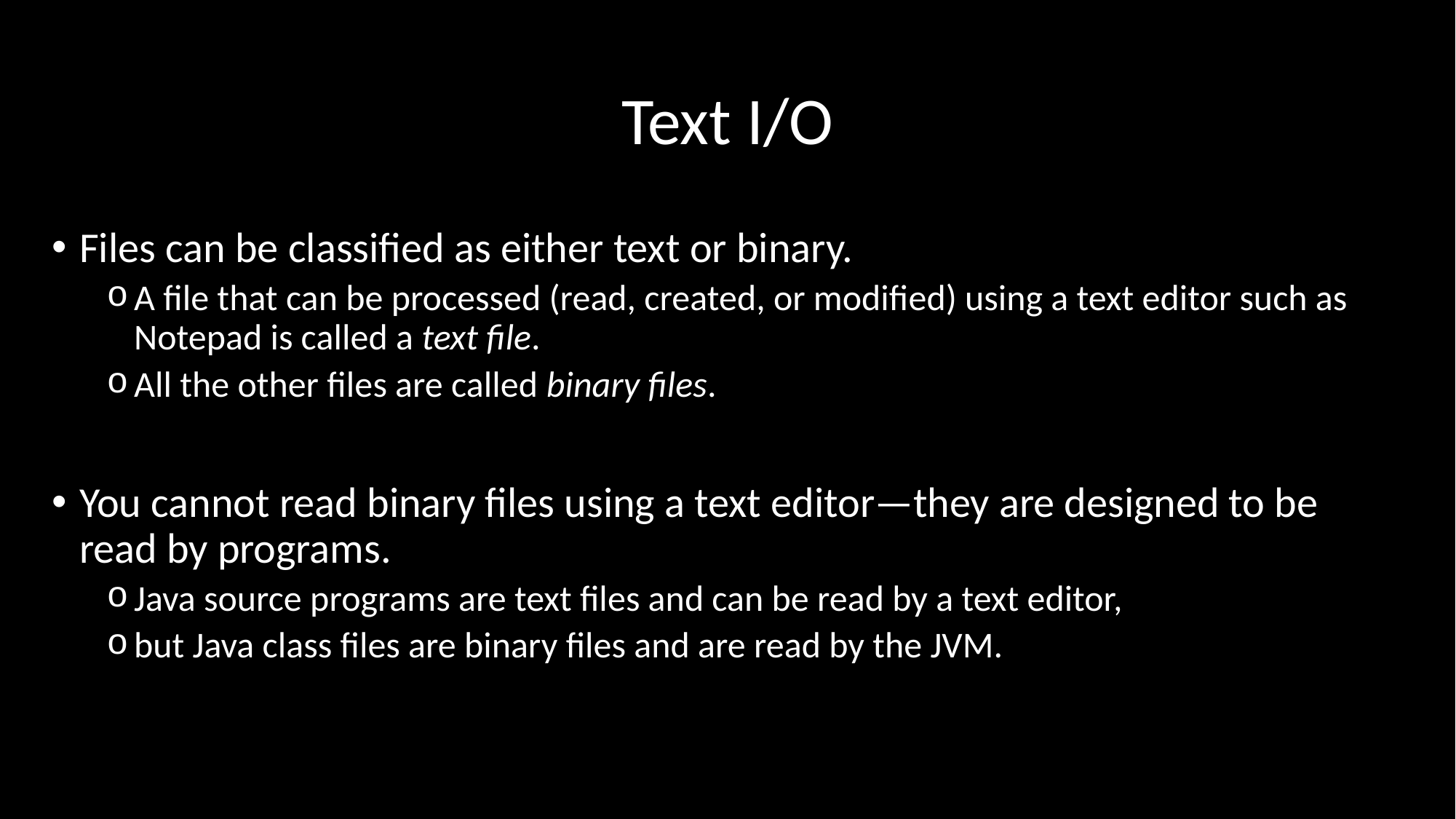

# Text I/O
Files can be classified as either text or binary.
A file that can be processed (read, created, or modified) using a text editor such as Notepad is called a text file.
All the other files are called binary files.

You cannot read binary files using a text editor—they are designed to be read by programs.
Java source programs are text files and can be read by a text editor,
but Java class files are binary files and are read by the JVM.